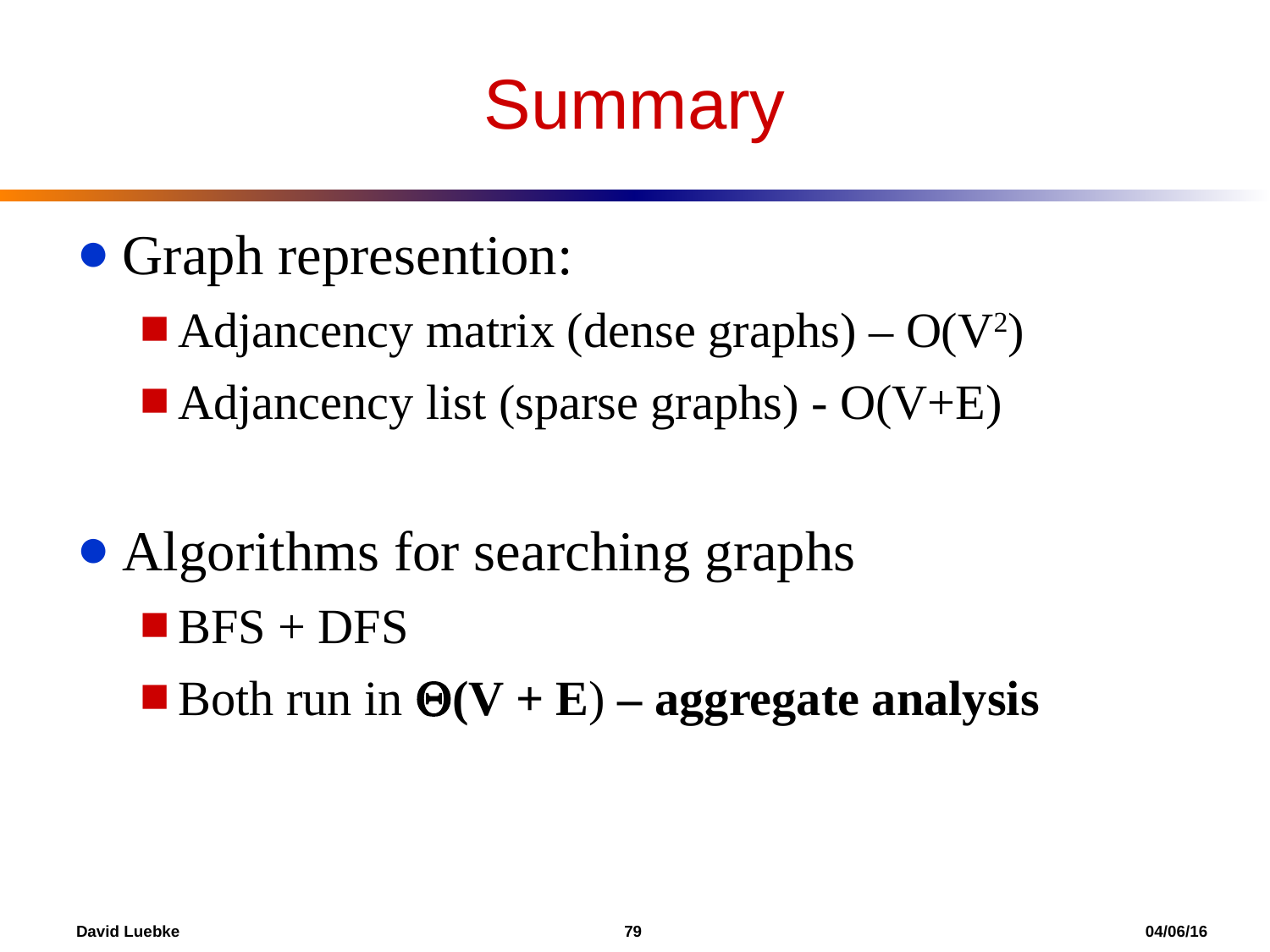

Summary
Graph represention:
Adjancency matrix (dense graphs) – O(V2)
Adjancency list (sparse graphs) - O(V+E)

Algorithms for searching graphs
BFS + DFS
Both run in Θ(V + E) – aggregate analysis

David Luebke				         79 				            04/06/16